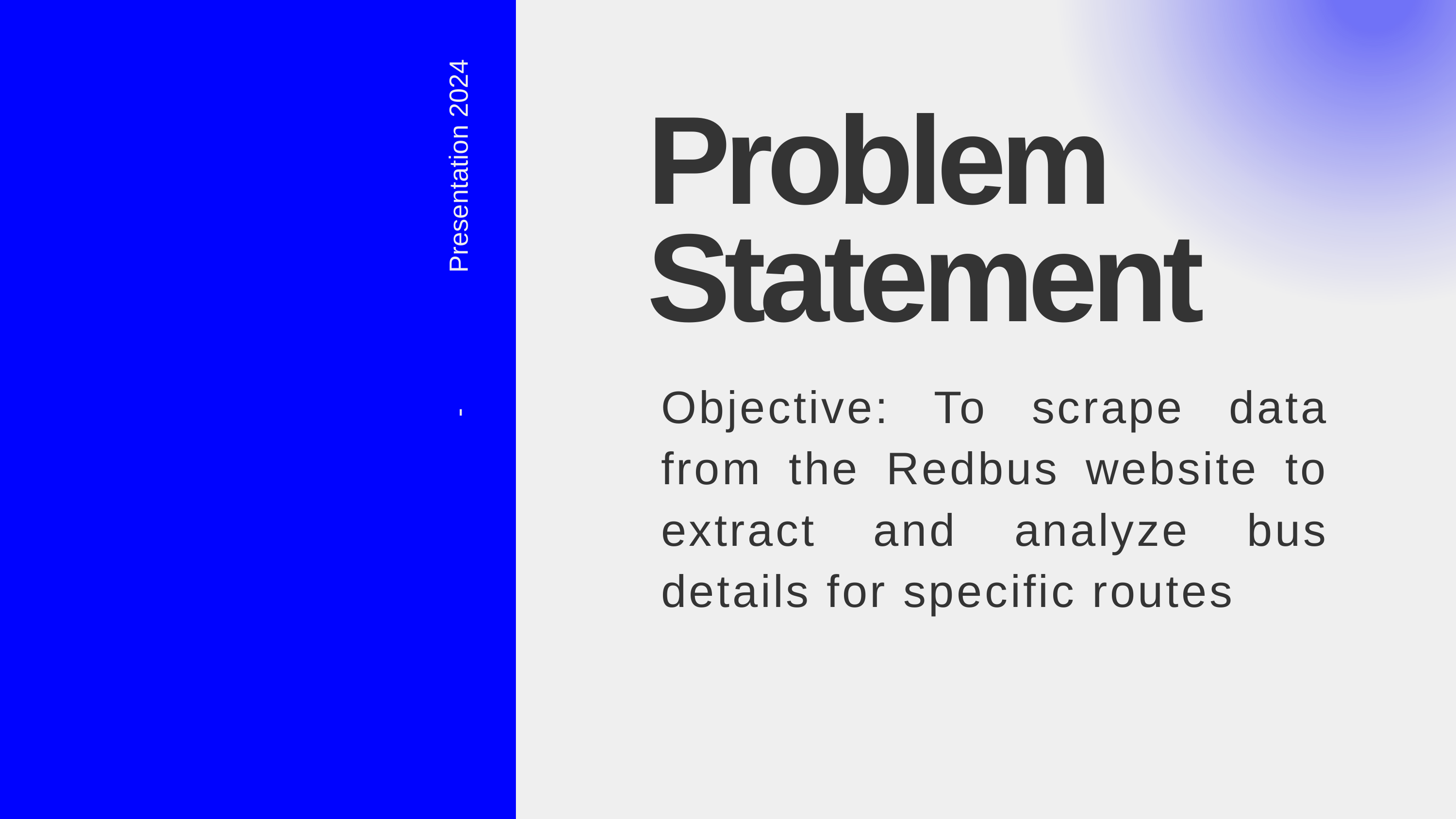

Problem Statement
Presentation 2024
Objective: To scrape data from the Redbus website to extract and analyze bus details for specific routes

-